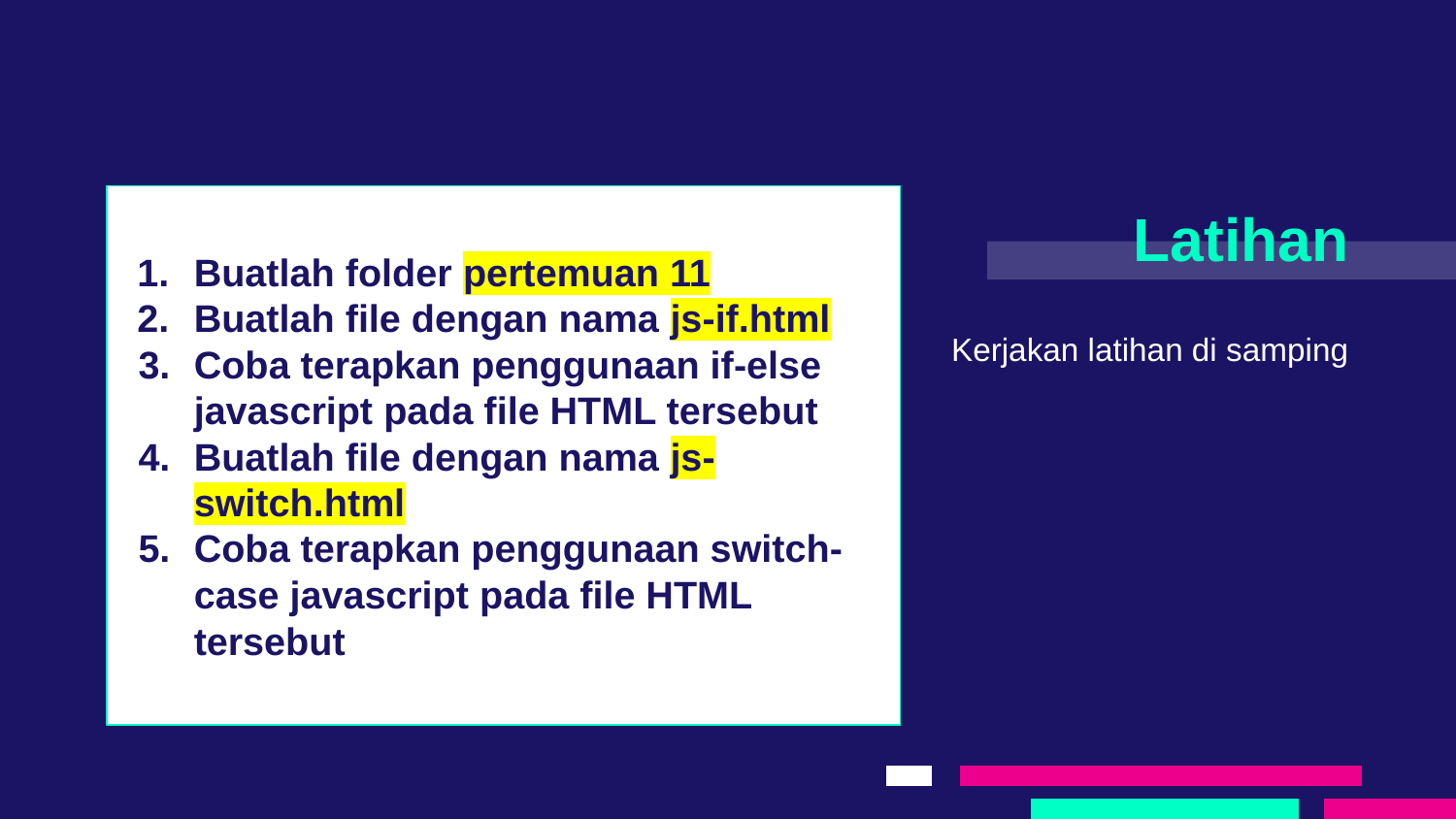

Buatlah folder pertemuan 11
Buatlah file dengan nama js-if.html
Coba terapkan penggunaan if-else javascript pada file HTML tersebut
Buatlah file dengan nama js-switch.html
Coba terapkan penggunaan switch-case javascript pada file HTML tersebut
# Latihan
Kerjakan latihan di samping